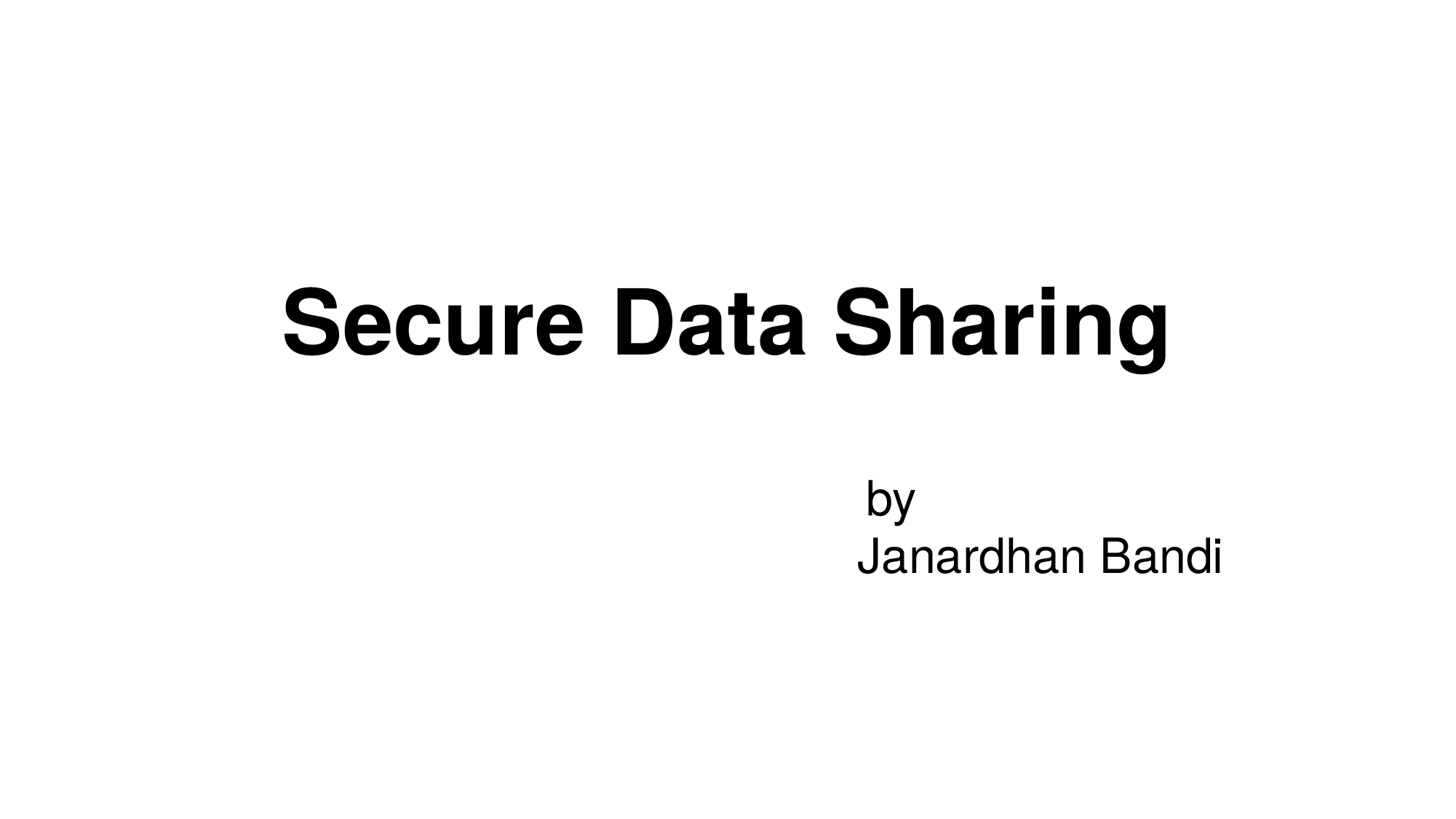

# Secure Data Sharing by Janardhan Bandi